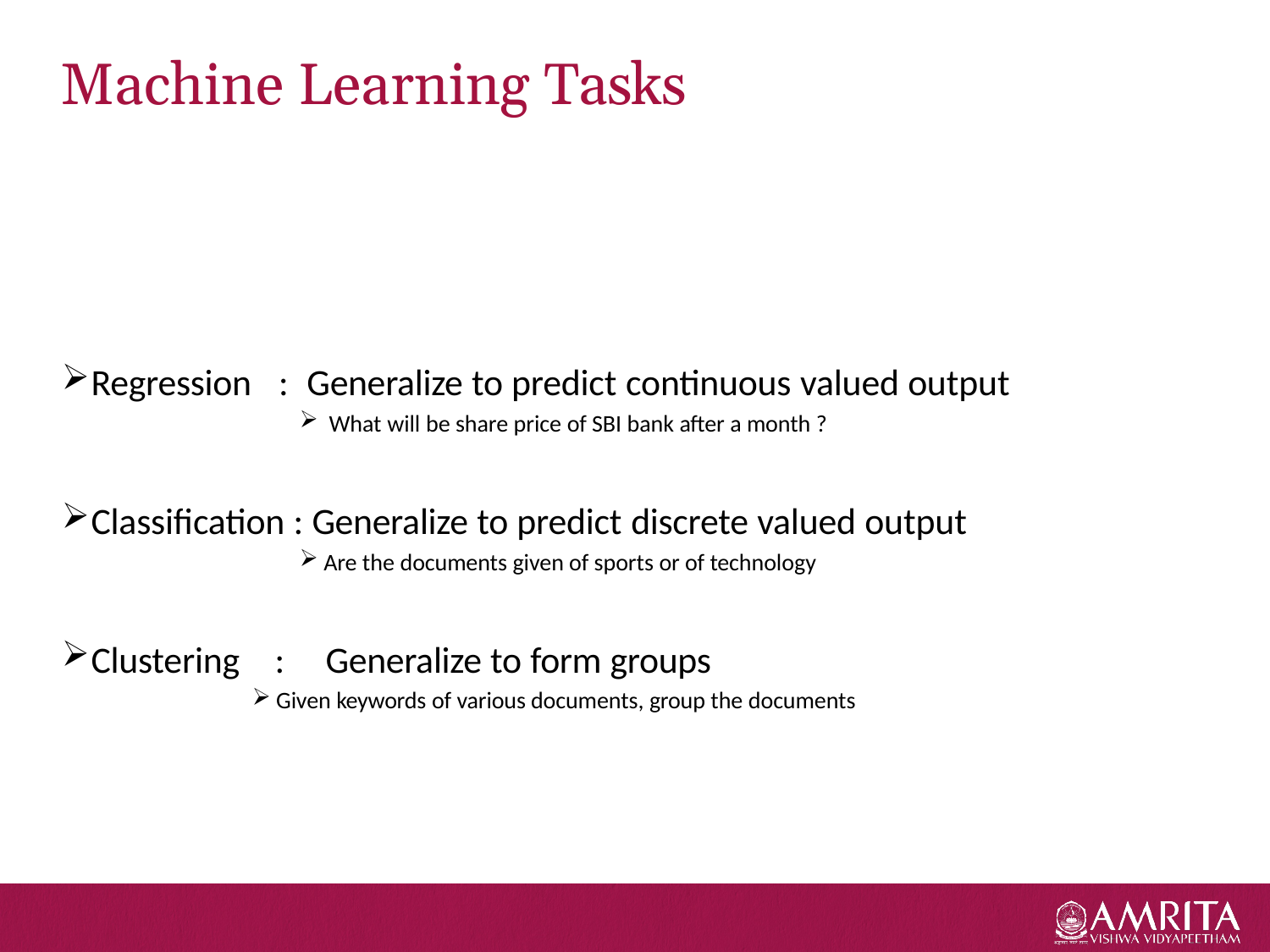

# Machine Learning Tasks
:	Generalize to predict continuous valued output
What will be share price of SBI bank after a month ?
Regression
Classification : Generalize to predict discrete valued output
Are the documents given of sports or of technology
:	Generalize to form groups
Given keywords of various documents, group the documents
Clustering